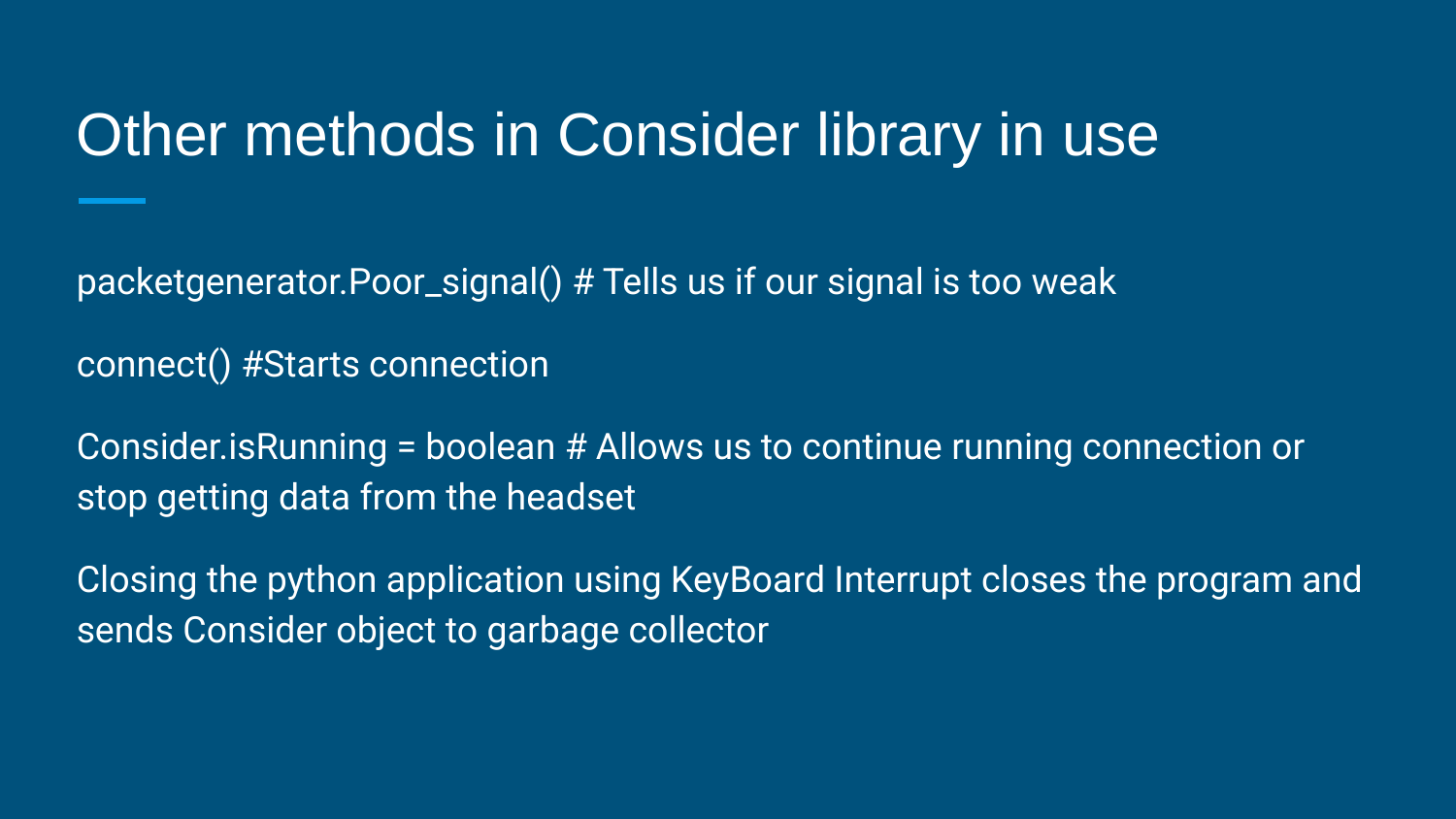

# Other methods in Consider library in use
packetgenerator.Poor_signal() # Tells us if our signal is too weak
connect() #Starts connection
Consider.isRunning = boolean # Allows us to continue running connection or stop getting data from the headset
Closing the python application using KeyBoard Interrupt closes the program and sends Consider object to garbage collector